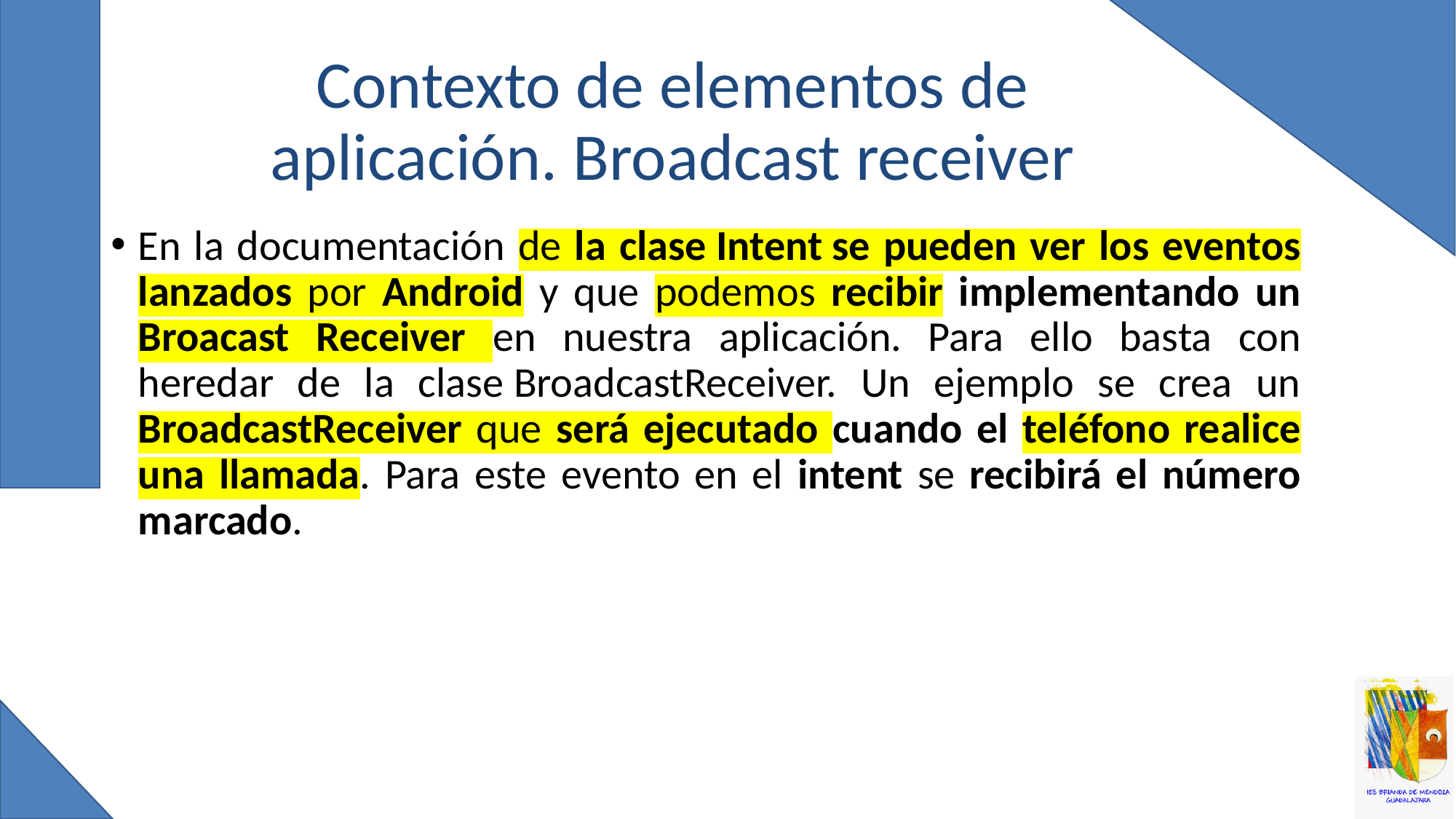

# Contexto de elementos de aplicación. Broadcast receiver
En la documentación de la clase Intent se pueden ver los eventos lanzados por Android y que podemos recibir implementando un Broacast Receiver en nuestra aplicación. Para ello basta con heredar de la clase BroadcastReceiver. Un ejemplo se crea un BroadcastReceiver que será ejecutado cuando el teléfono realice una llamada. Para este evento en el intent se recibirá el número marcado.